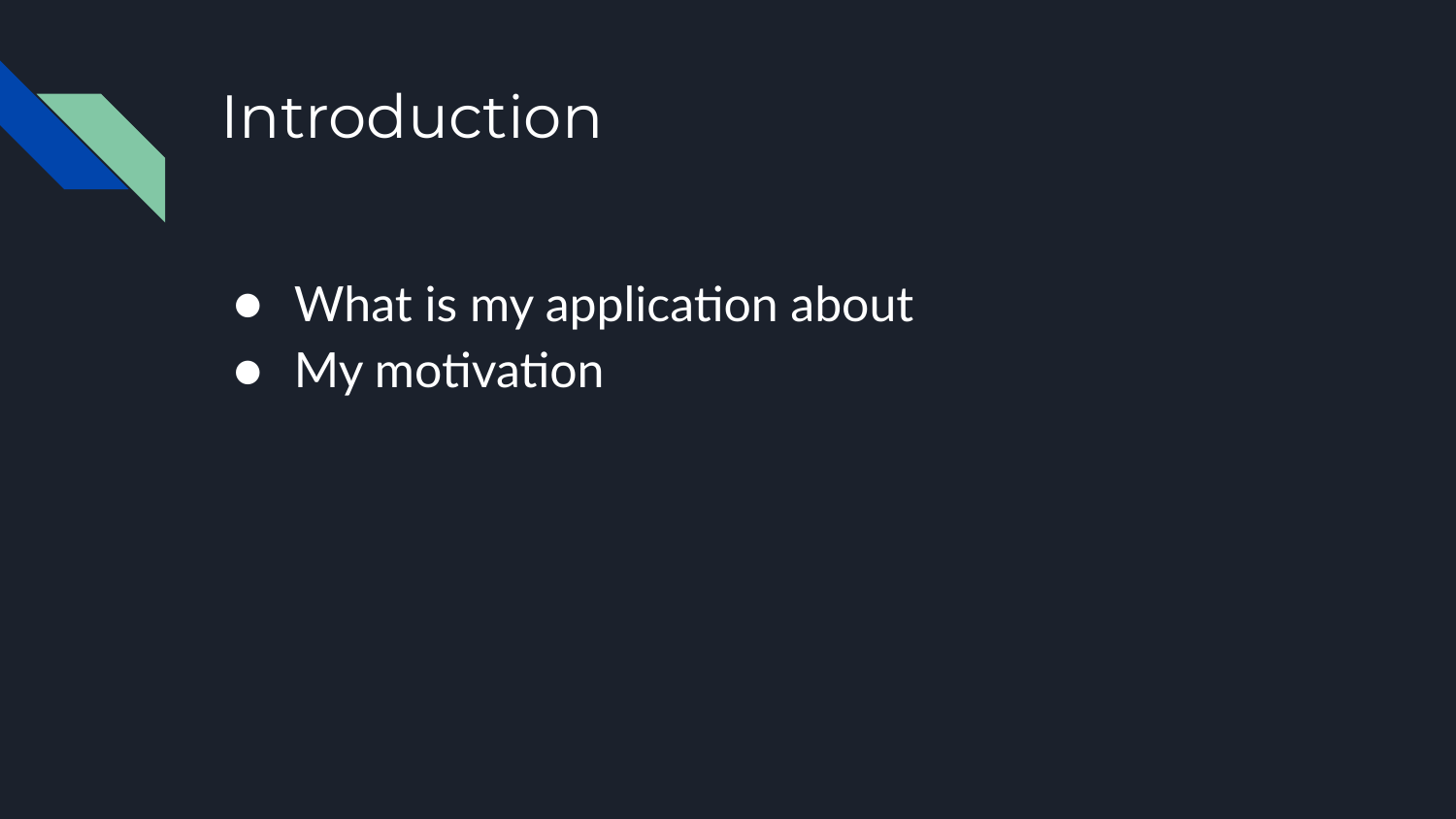

# Introduction
What is my application about
My motivation